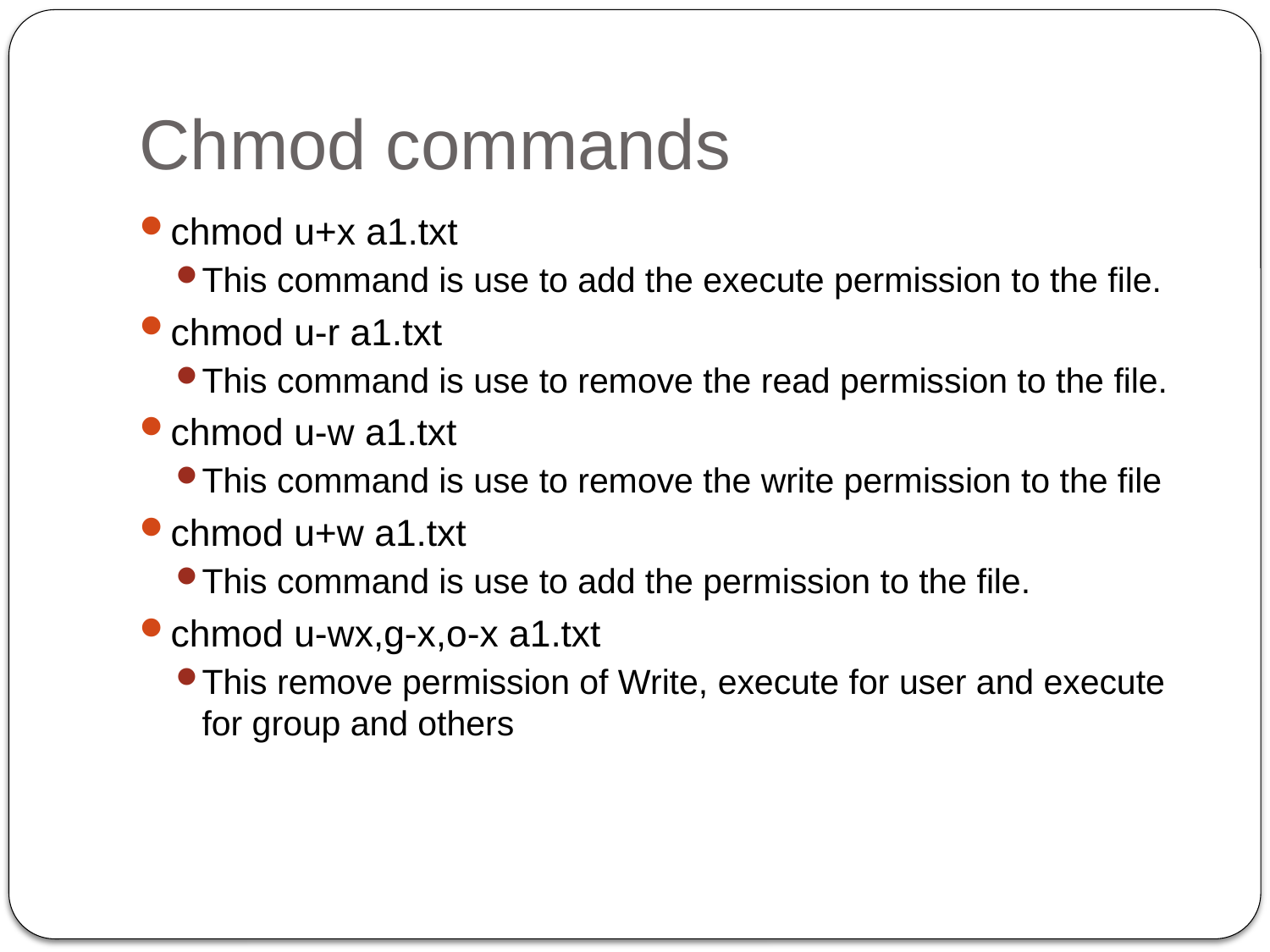

# Chmod commands
chmod u+x a1.txt
This command is use to add the execute permission to the file.
chmod u-r a1.txt
This command is use to remove the read permission to the file.
chmod u-w a1.txt
This command is use to remove the write permission to the file
chmod u+w a1.txt
This command is use to add the permission to the file.
chmod u-wx,g-x,o-x a1.txt
This remove permission of Write, execute for user and execute for group and others